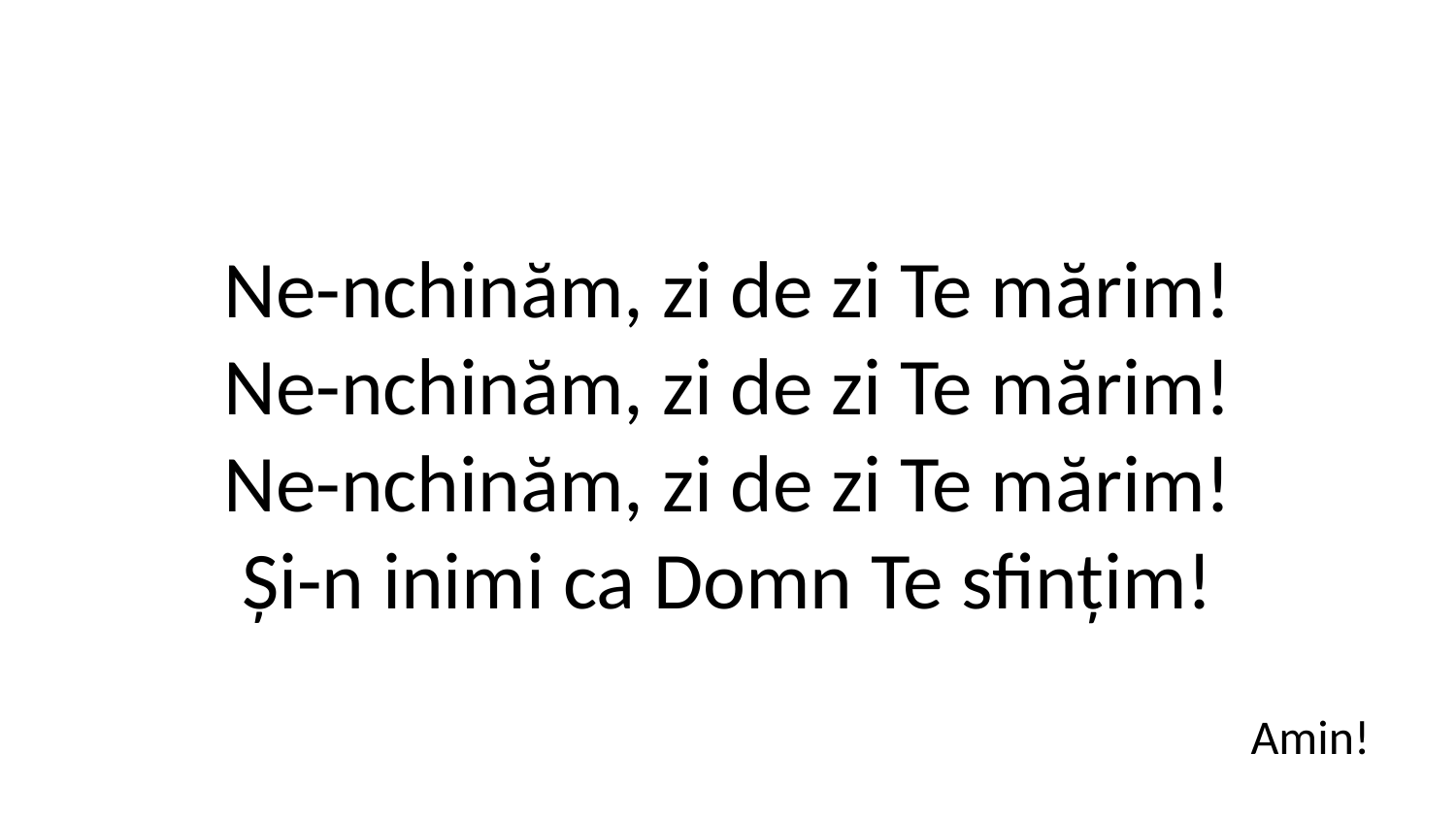

Ne-nchinăm, zi de zi Te mărim!
Ne-nchinăm, zi de zi Te mărim!
Ne-nchinăm, zi de zi Te mărim!
Și-n inimi ca Domn Te sfințim!

Amin!